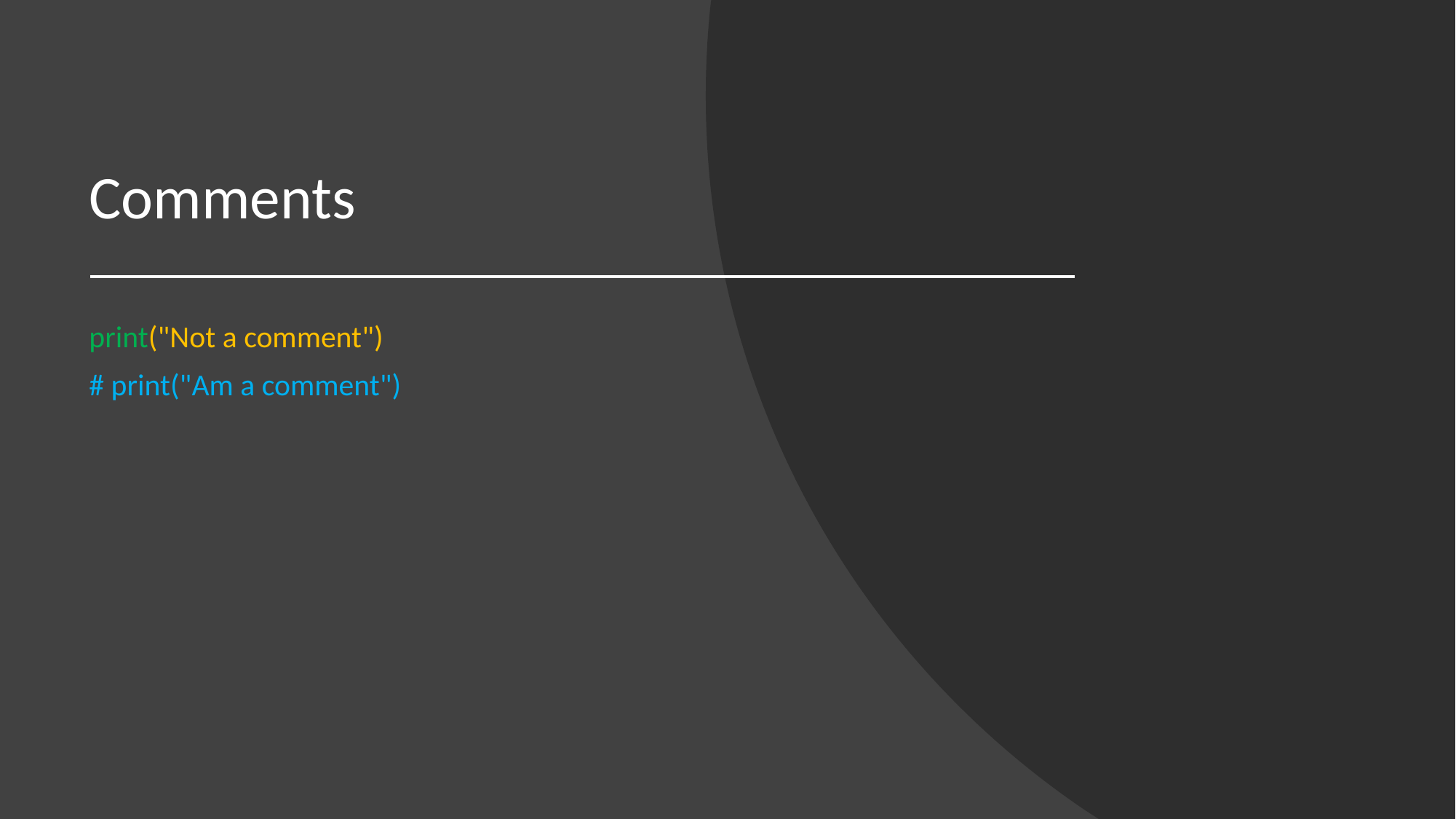

# Comments
print("Not a comment")
# print("Am a comment")